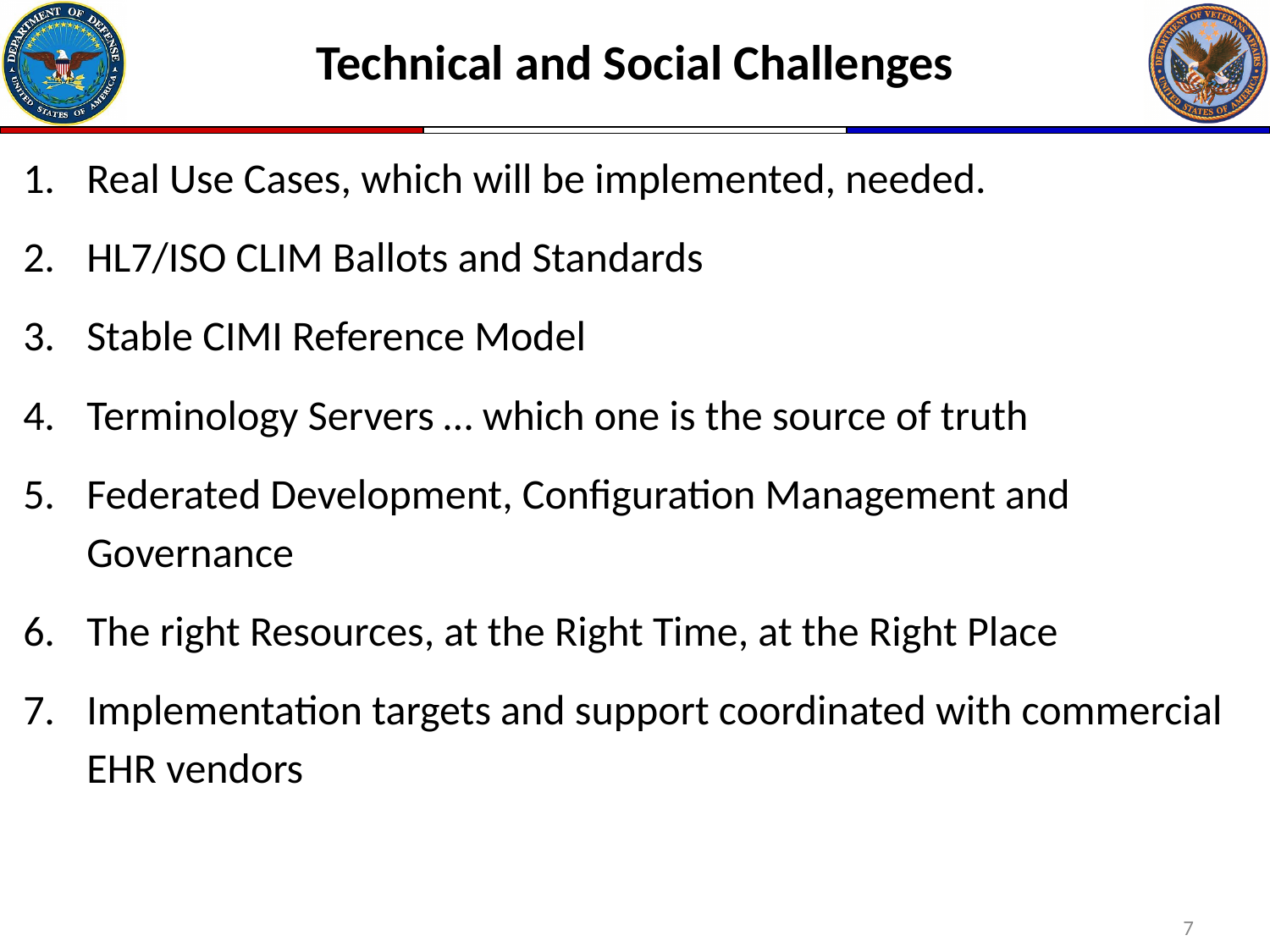

# Technical and Social Challenges
Real Use Cases, which will be implemented, needed.
HL7/ISO CLIM Ballots and Standards
Stable CIMI Reference Model
Terminology Servers … which one is the source of truth
Federated Development, Configuration Management and Governance
The right Resources, at the Right Time, at the Right Place
Implementation targets and support coordinated with commercial EHR vendors

7